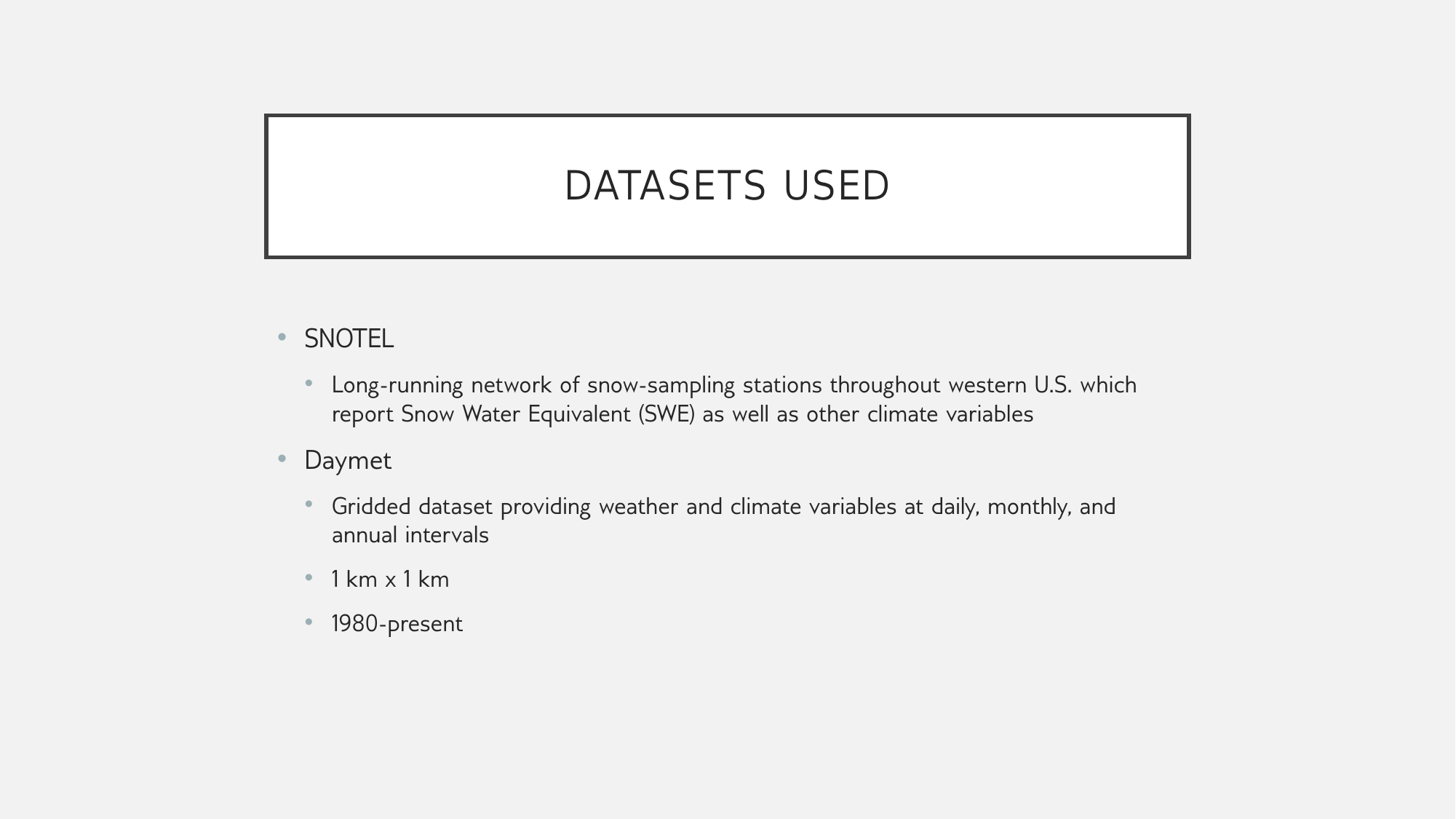

# Datasets Used
SNOTEL
Long-running network of snow-sampling stations throughout western U.S. which report Snow Water Equivalent (SWE) as well as other climate variables
Daymet
Gridded dataset providing weather and climate variables at daily, monthly, and annual intervals
1 km x 1 km
1980-present